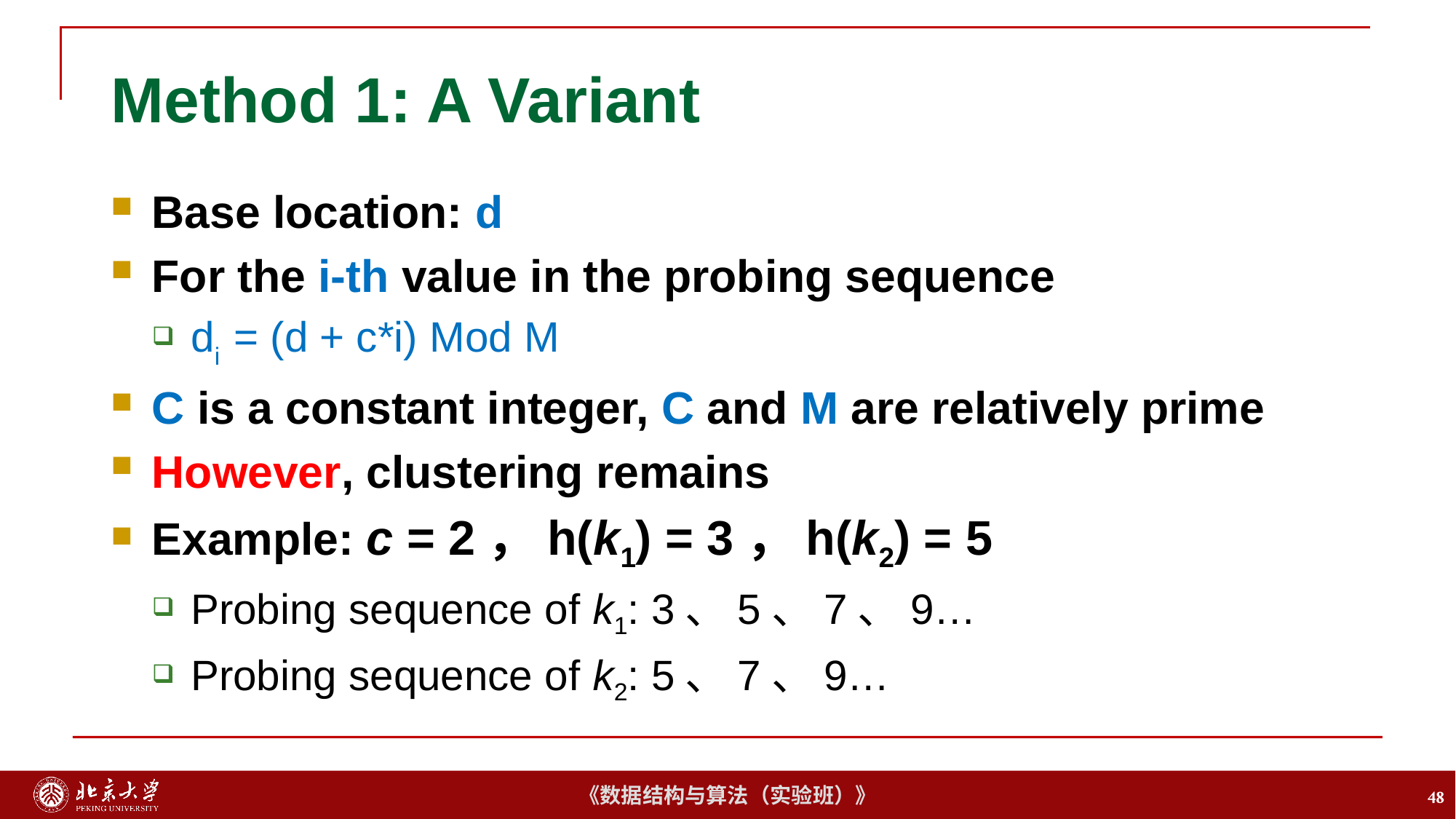

# Method 1: A Variant
Base location: d
For the i-th value in the probing sequence
di  = (d + c*i) Mod M
C is a constant integer, C and M are relatively prime
However, clustering remains
Example: c = 2，h(k1) = 3，h(k2) = 5
Probing sequence of k1: 3、5、7、9…
Probing sequence of k2: 5、7、9…

48